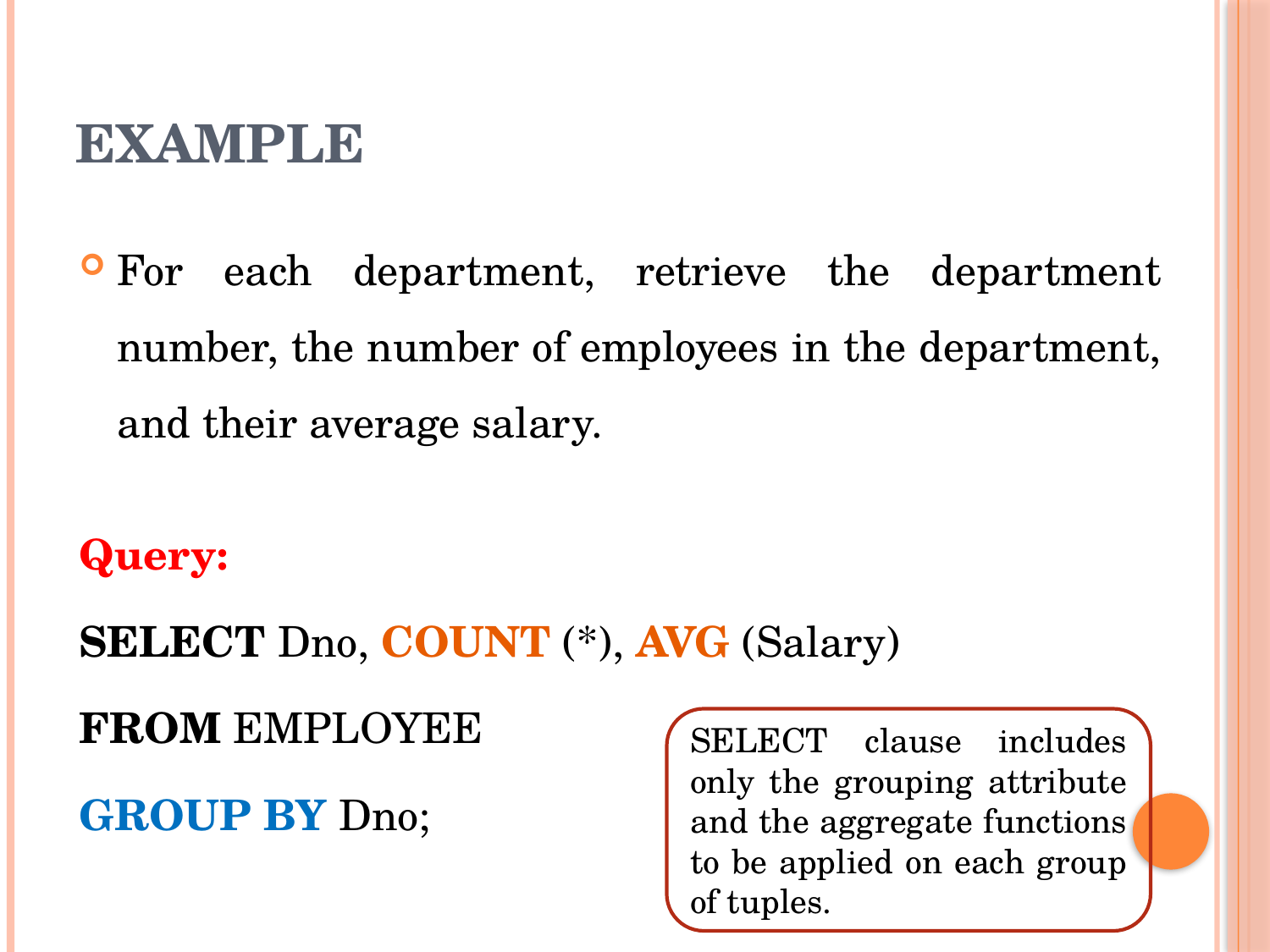

# Example
For each department, retrieve the department number, the number of employees in the department, and their average salary.

Query:
SELECT Dno, COUNT (*), AVG (Salary)
FROM EMPLOYEE
GROUP BY Dno;
SELECT clause includes only the grouping attribute and the aggregate functions to be applied on each group of tuples.